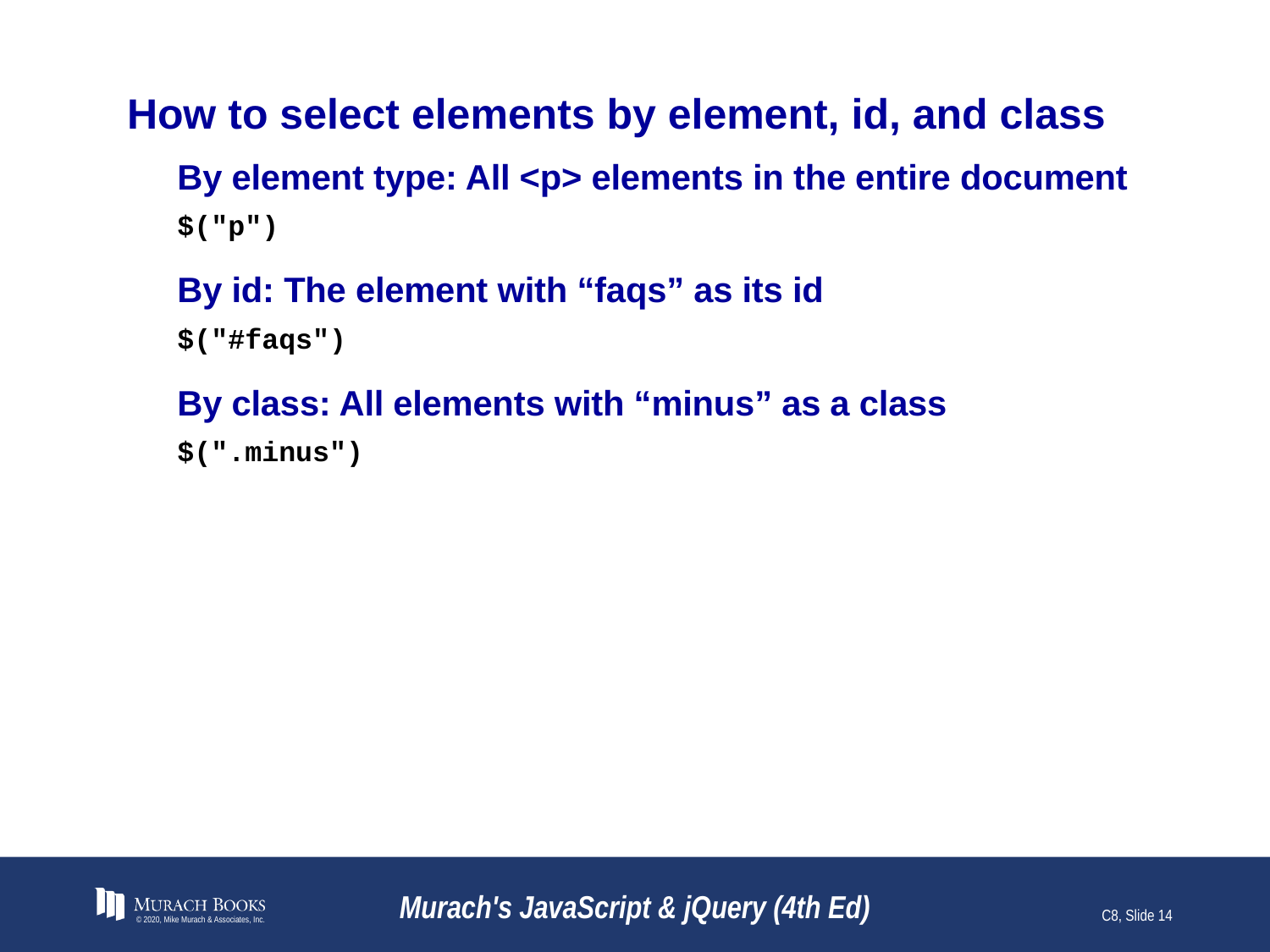

# How to select elements by element, id, and class
By element type: All <p> elements in the entire document
$("p")
By id: The element with “faqs” as its id
$("#faqs")
By class: All elements with “minus” as a class
$(".minus")

© 2020, Mike Murach & Associates, Inc.
Murach's JavaScript & jQuery (4th Ed)

C8, Slide 14